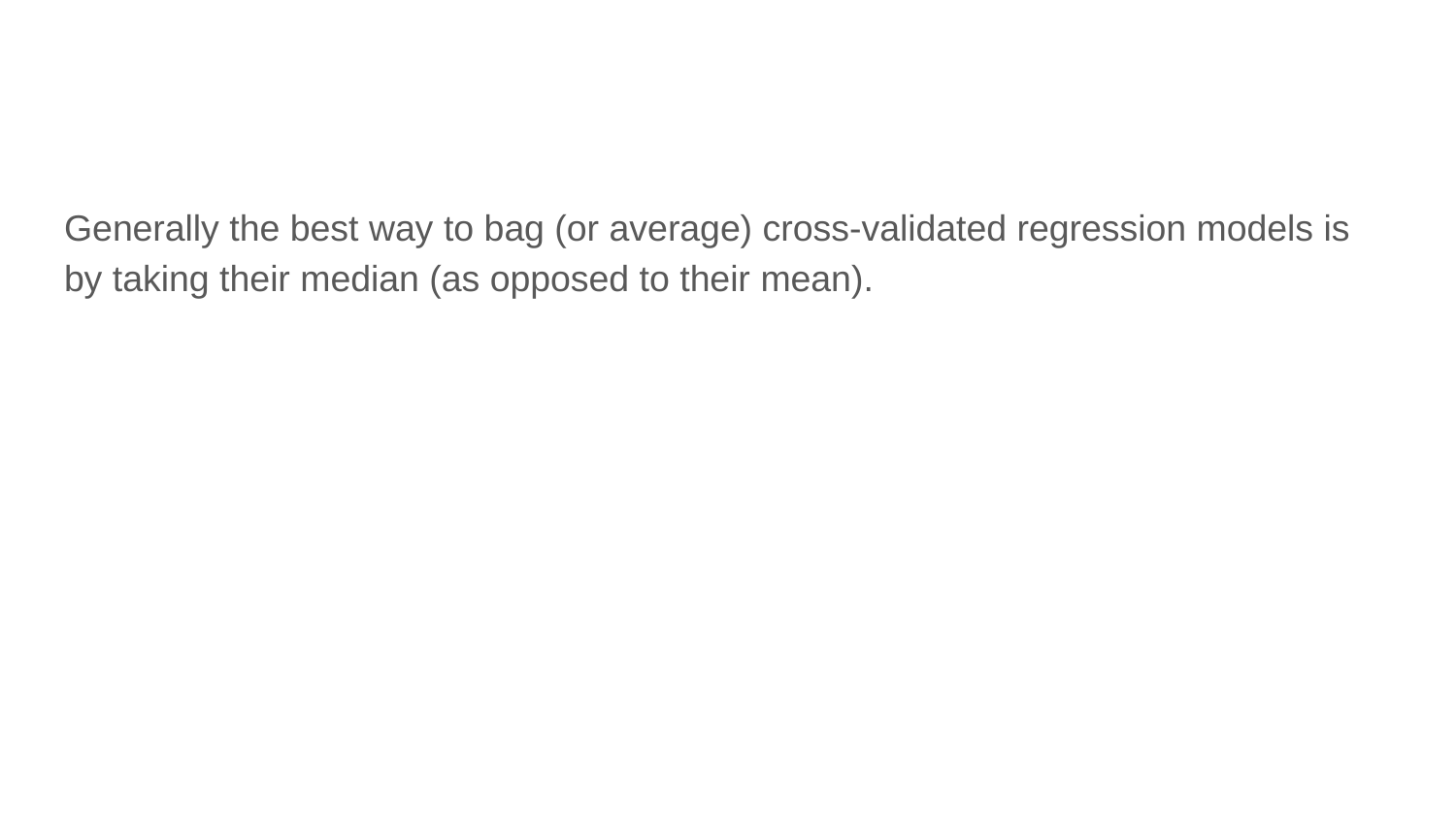

Generally the best way to bag (or average) cross-validated regression models is by taking their median (as opposed to their mean).